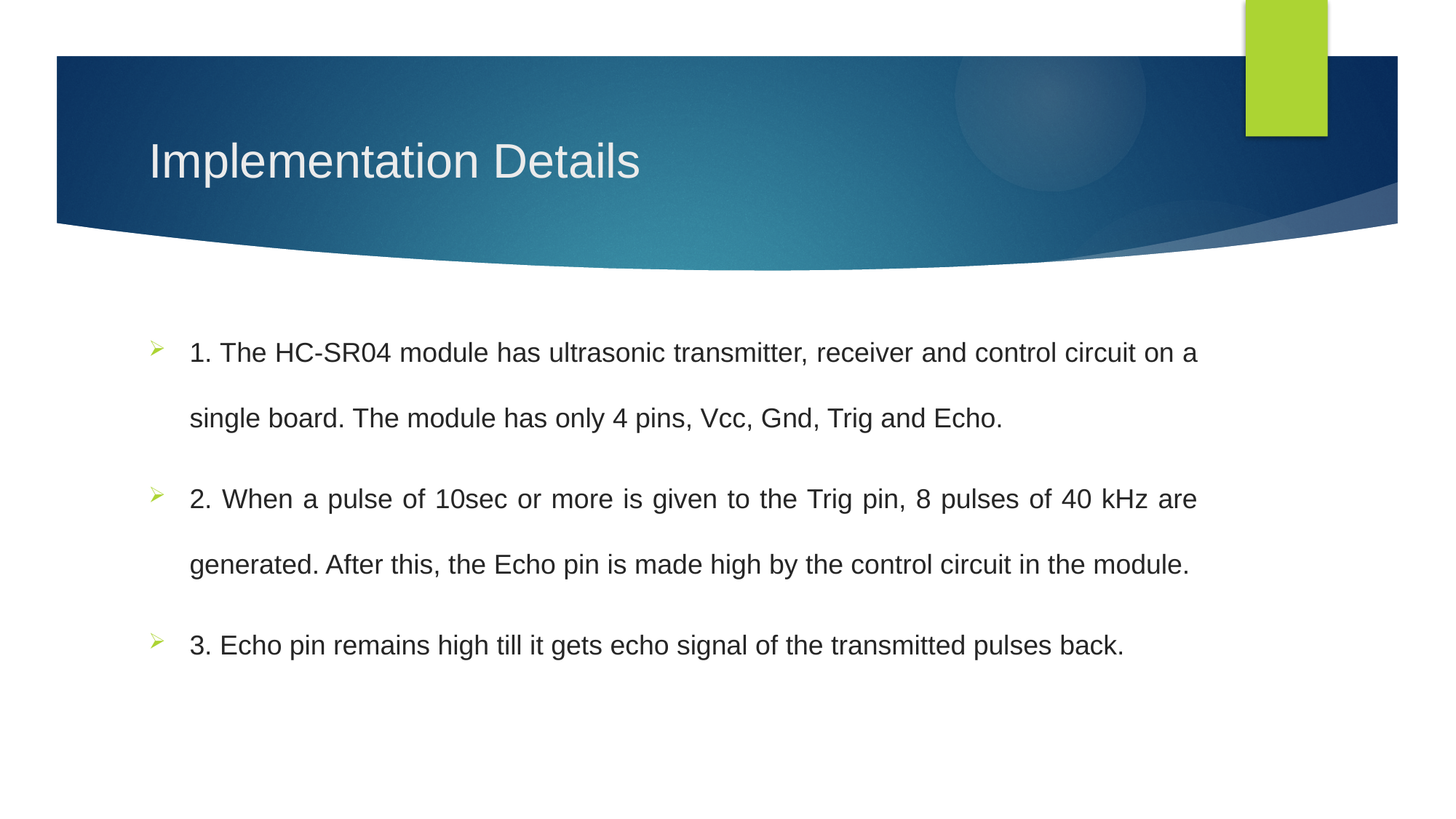

# Implementation Details
1. The HC-SR04 module has ultrasonic transmitter, receiver and control circuit on a single board. The module has only 4 pins, Vcc, Gnd, Trig and Echo.
2. When a pulse of 10sec or more is given to the Trig pin, 8 pulses of 40 kHz are generated. After this, the Echo pin is made high by the control circuit in the module.
3. Echo pin remains high till it gets echo signal of the transmitted pulses back.